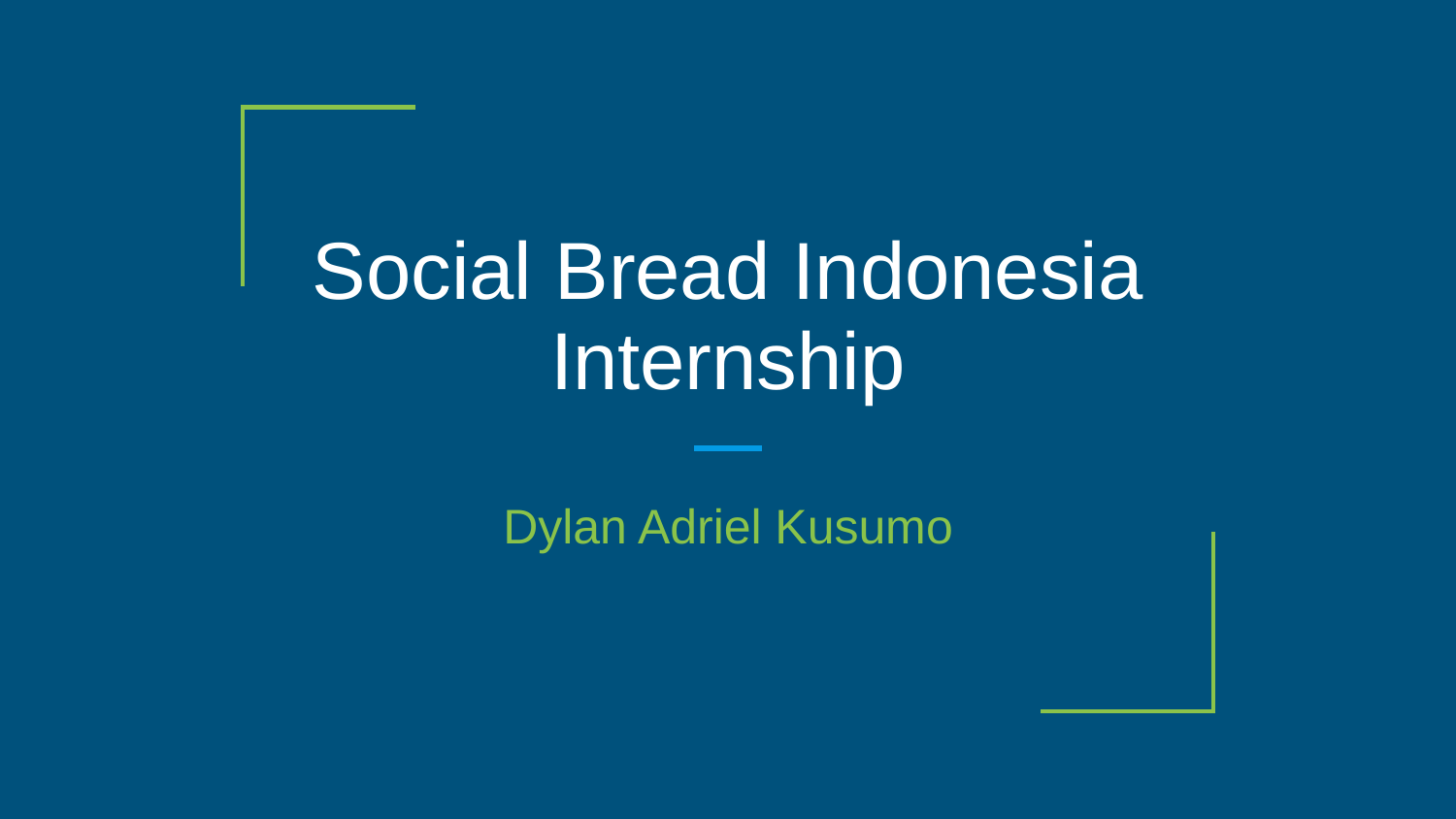

# Social Bread Indonesia Internship
Dylan Adriel Kusumo